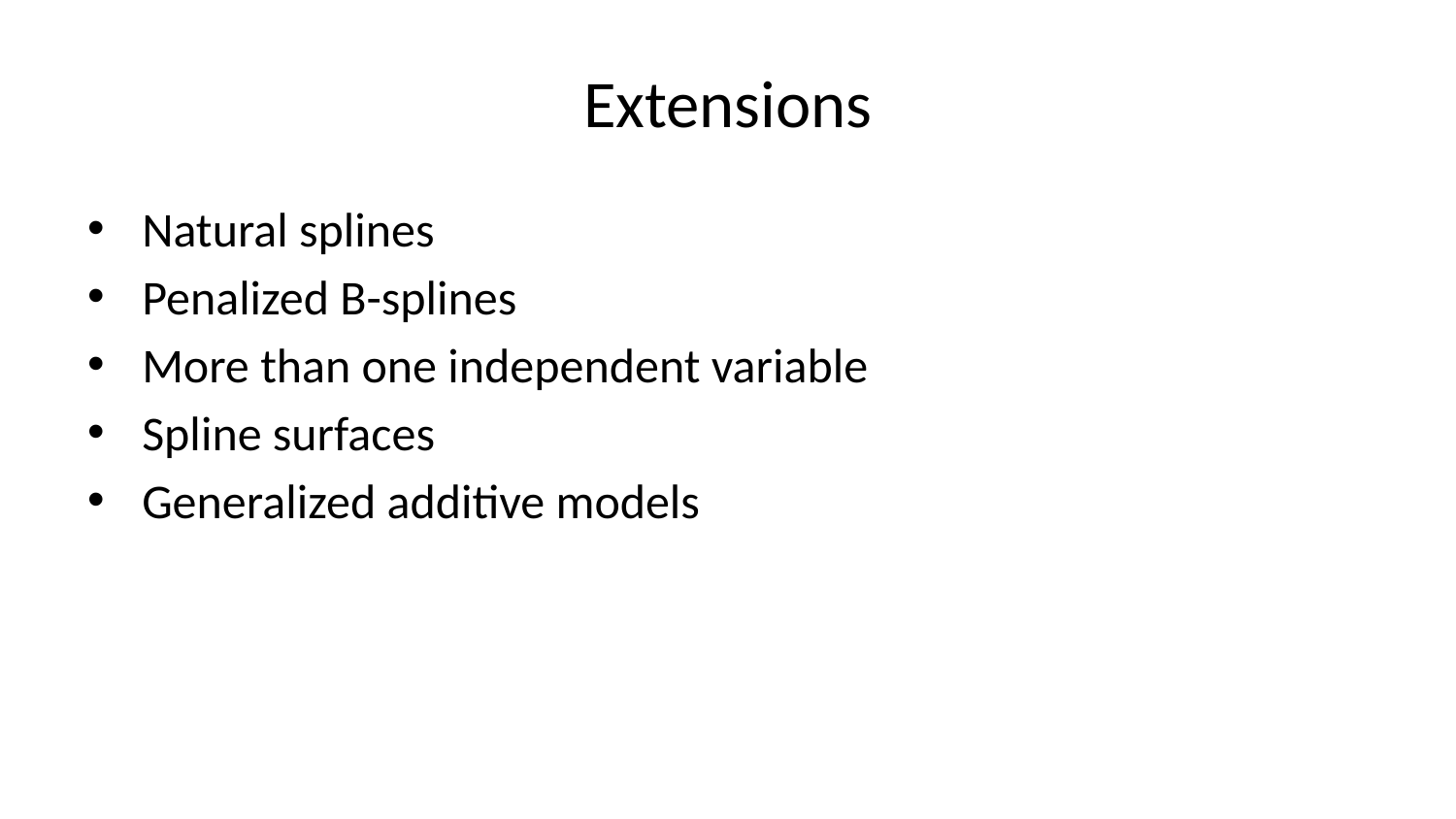

# Extensions
Natural splines
Penalized B-splines
More than one independent variable
Spline surfaces
Generalized additive models